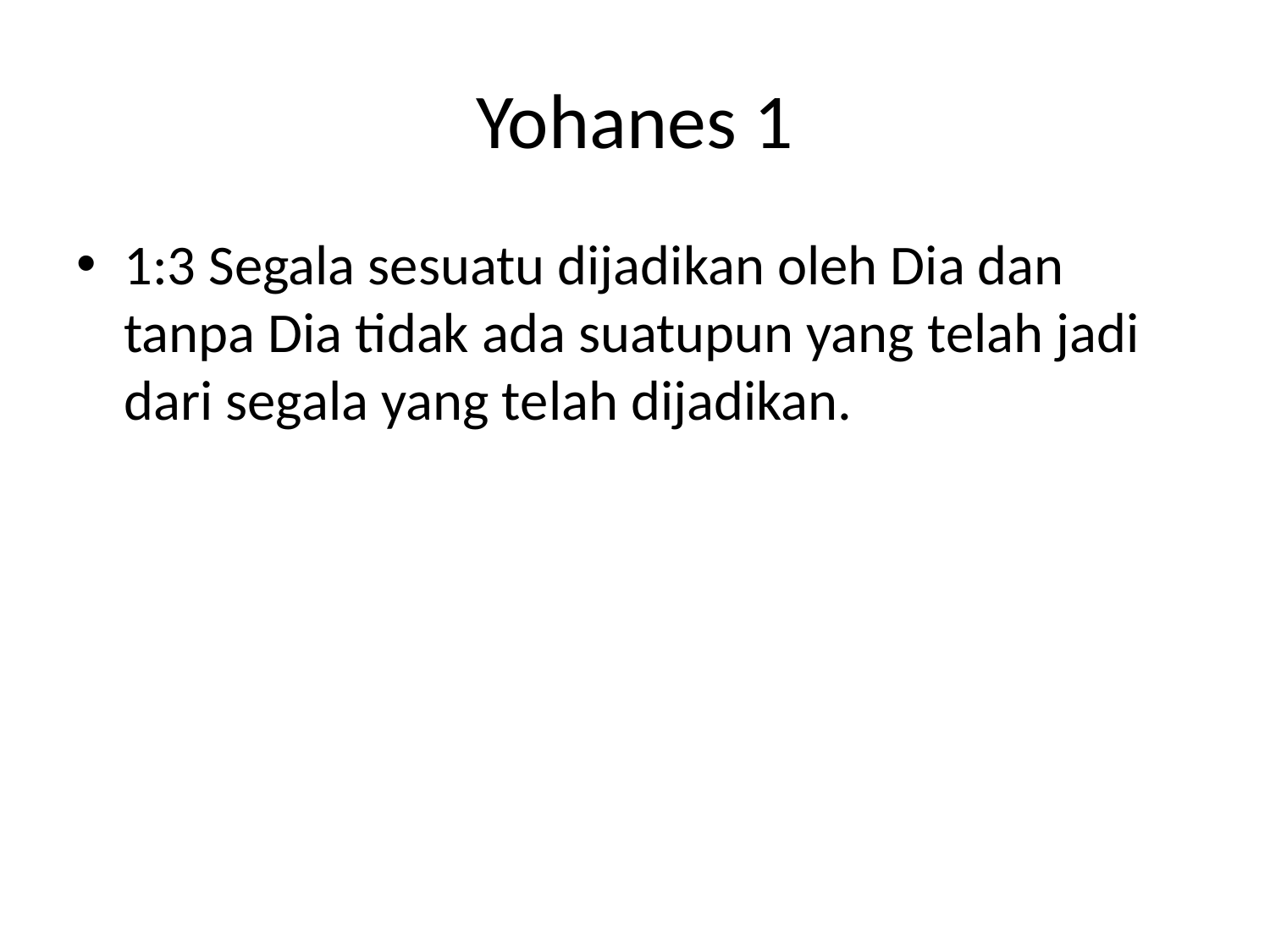

# Yohanes 1
1:3 Segala sesuatu dijadikan oleh Dia dan tanpa Dia tidak ada suatupun yang telah jadi dari segala yang telah dijadikan.